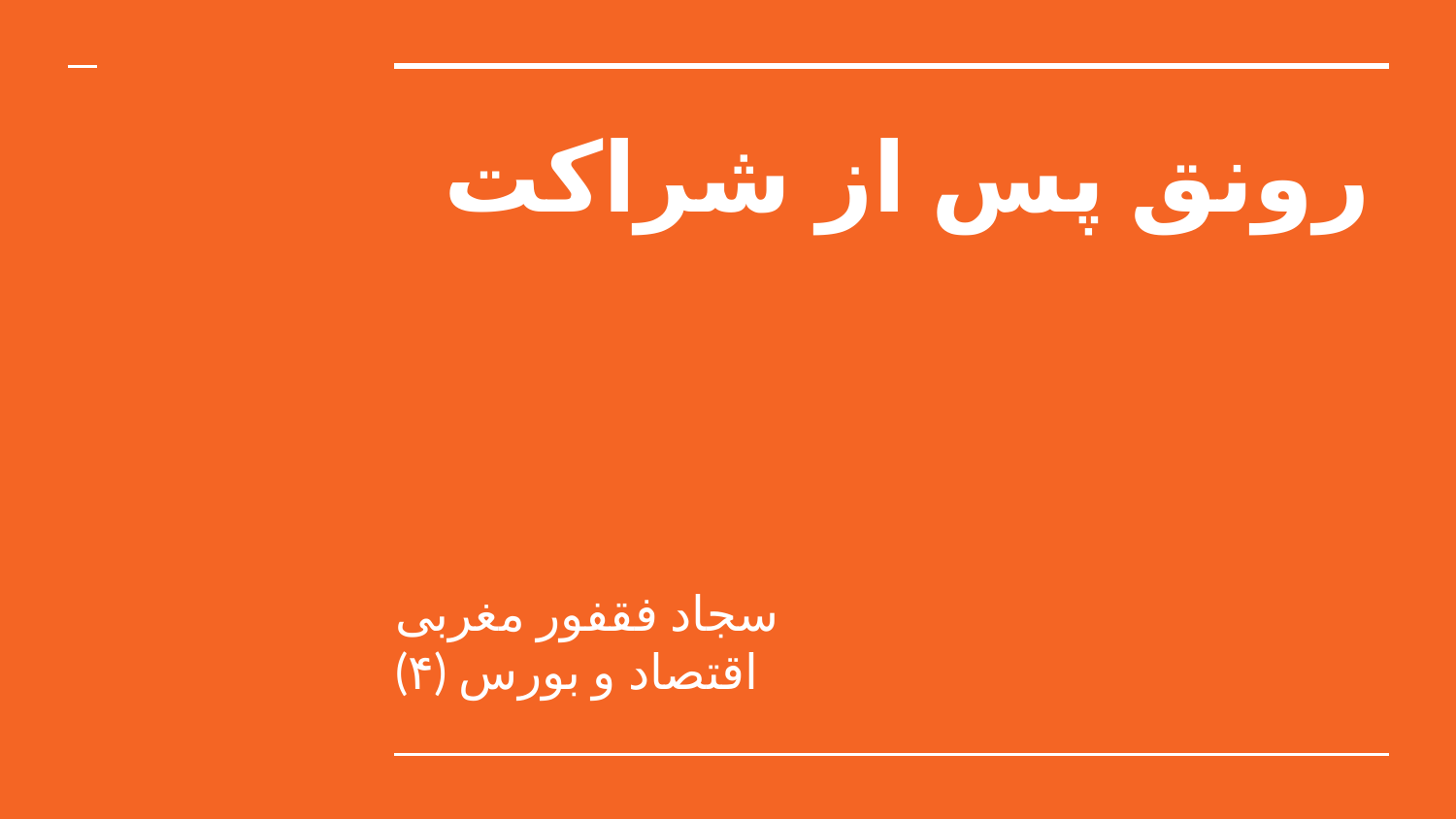

# رونق پس از شراکت
سجاد فقفور مغربی
(۴) اقتصاد و بورس